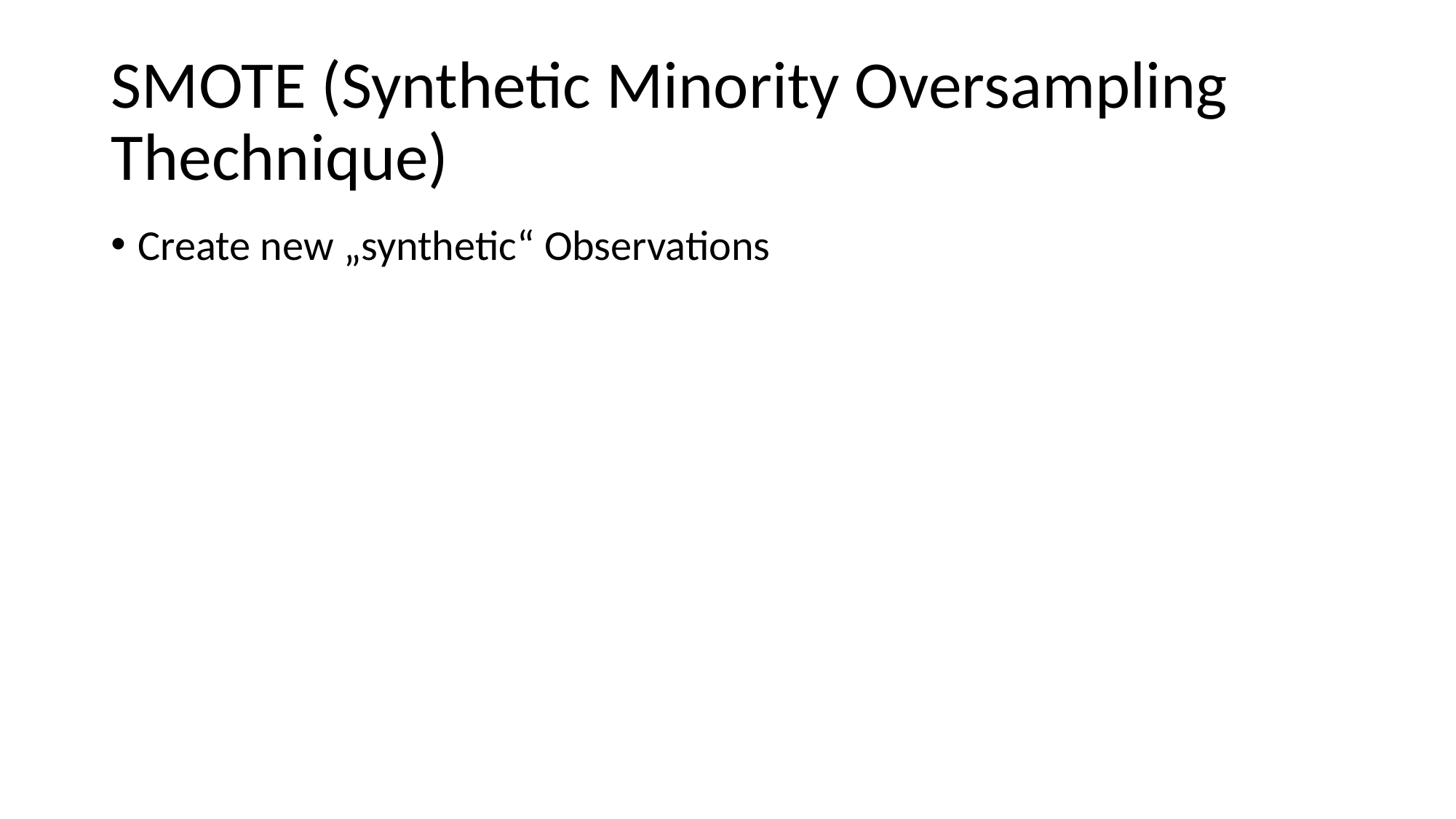

# SMOTE (Synthetic Minority Oversampling Thechnique)
Create new „synthetic“ Observations